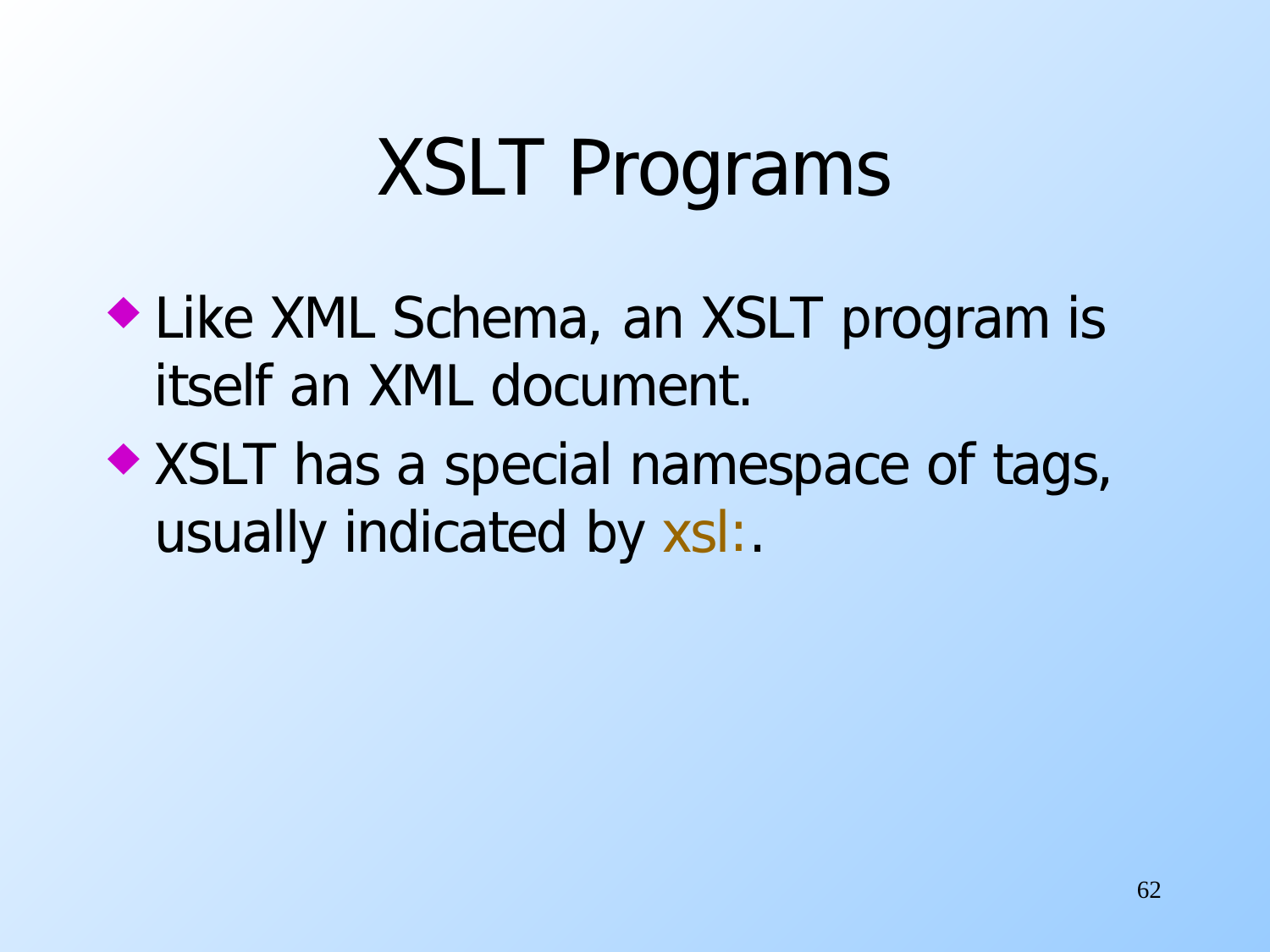

# XSLT Programs
Like XML Schema, an XSLT program is itself an XML document.
XSLT has a special namespace of tags, usually indicated by xsl:.
62